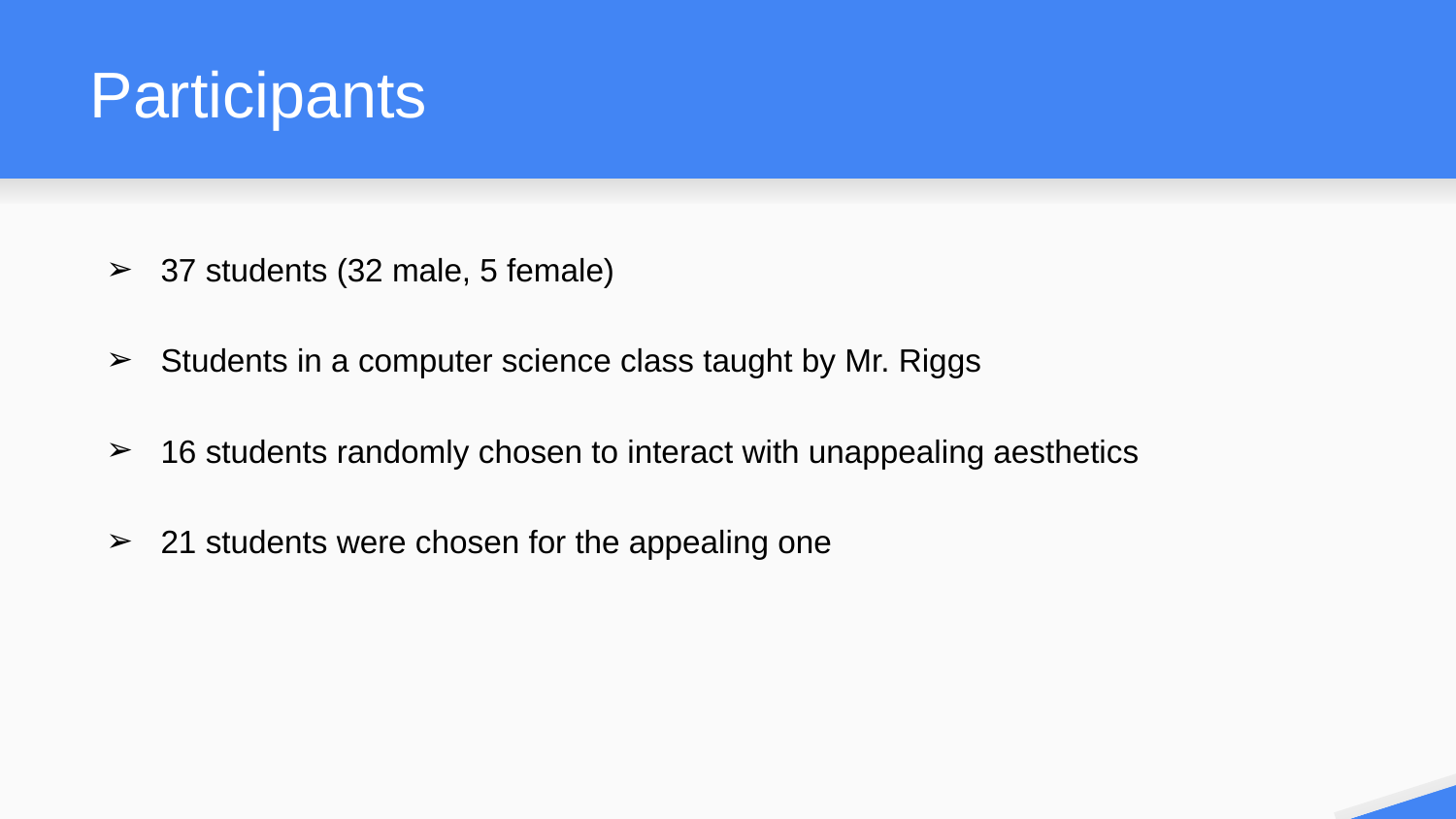

# Participants
37 students (32 male, 5 female)
Students in a computer science class taught by Mr. Riggs
16 students randomly chosen to interact with unappealing aesthetics
21 students were chosen for the appealing one